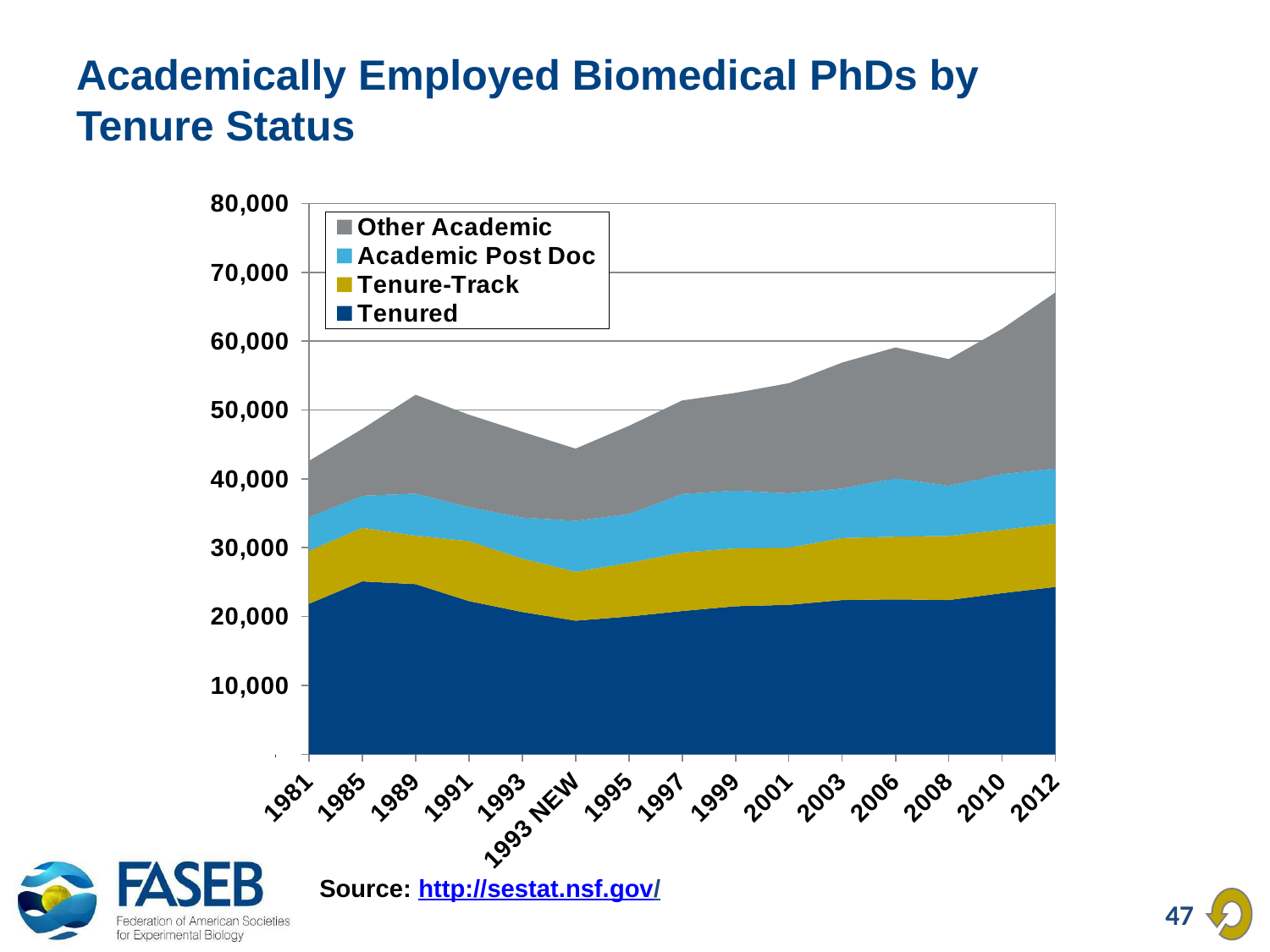

# Academically Employed Biomedical PhDs by Tenure Status

### Chart

| Category | Tenured | Tenure-Track | Academic Post Doc | Other Academic |
|---|---|---|---|---|
| 1981 | 21846.0 | 7684.0 | 4906.0 | 8177.0 |
| 1985 | 25104.0 | 7795.0 | 4646.0 | 9704.0 |
| 1989 | 24704.0 | 7042.0 | 6102.0 | 14369.0 |
| 1991 | 22242.0 | 8704.0 | 4954.0 | 13426.0 |
| 1993 | 20658.99 | 7761.06 | 5963.8 | 12453.62 |
| 1993 NEW | 19400.0 | 7100.0 | 7400.0 | 10500.0 |
| 1995 | 20000.0 | 7800.0 | 7100.0 | 12800.0 |
| 1997 | 20800.0 | 8500.0 | 8500.0 | 13600.0 |
| 1999 | 21500.0 | 8400.0 | 8400.0 | 14200.0 |
| 2001 | 21700.0 | 8300.0 | 7900.0 | 16000.0 |
| 2003 | 22400.0 | 9000.0 | 7200.0 | 18300.0 |
| 2006 | 22500.0 | 9100.0 | 8500.0 | 19000.0 |
| 2008 | 22400.0 | 9300.0 | 7300.0 | 18400.0 |
| 2010 | 23400.0 | 9200.0 | 8100.0 | 21100.0 |
| 2012 | 24300.0 | 9200.0 | 8000.0 | 25600.0 |
Source: http://sestat.nsf.gov/
47